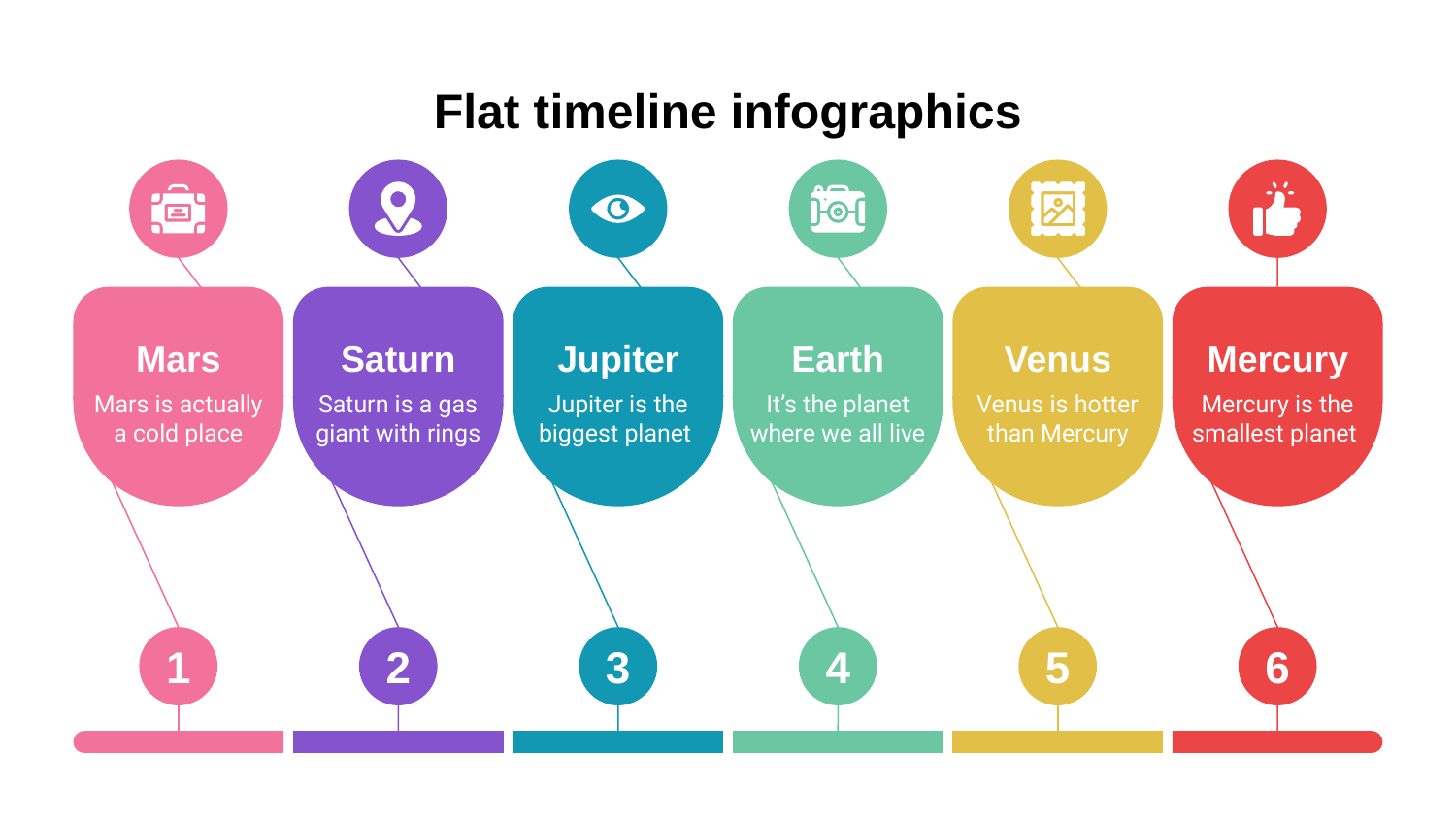

# Flat timeline infographics

Mars
Mars is actually a cold place
1

Saturn
Saturn is a gas giant with rings
2

Jupiter
Jupiter is the biggest planet
3

Earth
It’s the planet where we all live
4

Venus
Venus is hotter than Mercury
5

Mercury
Mercury is the smallest planet
6